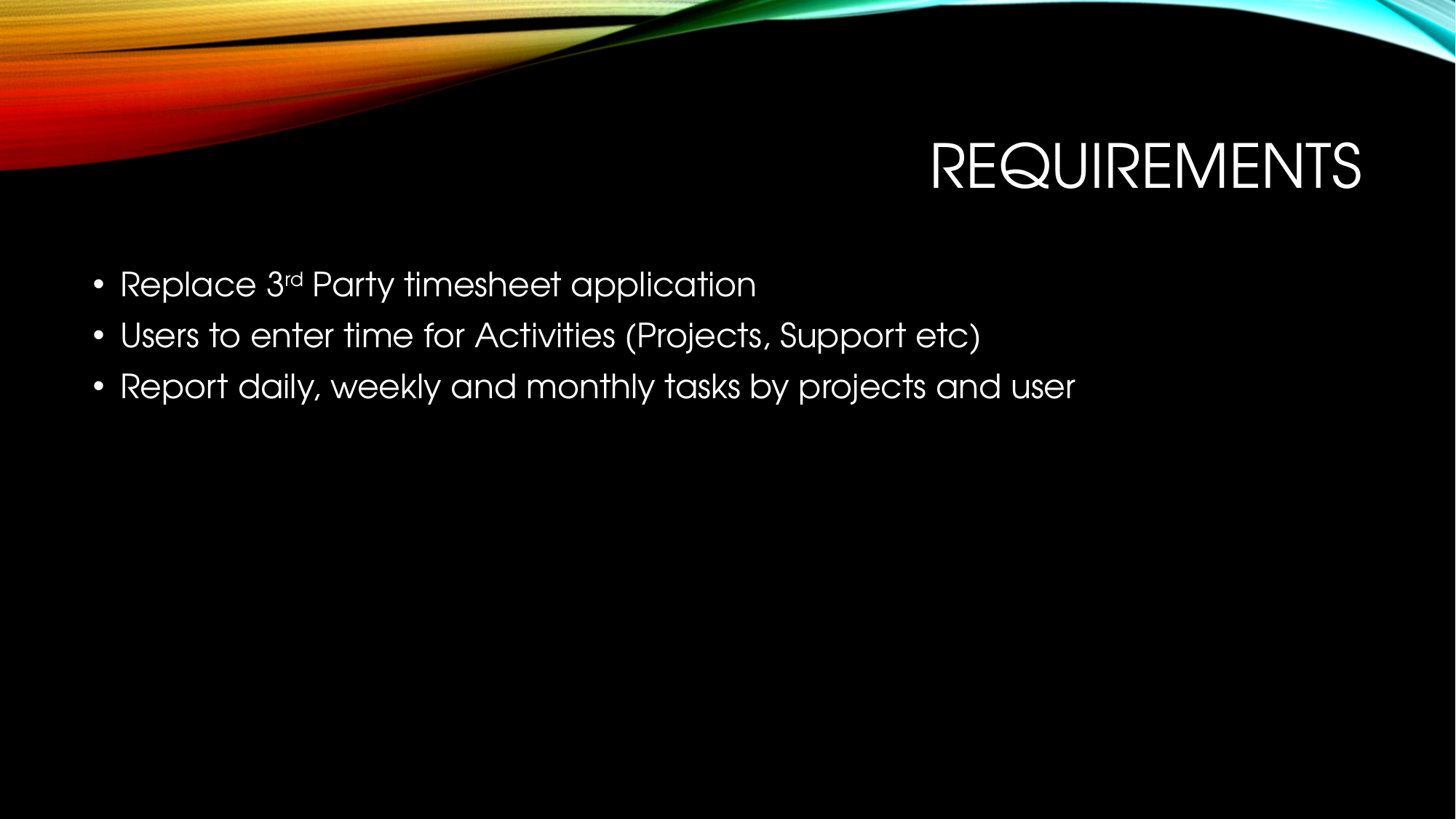

# Requirements
Replace 3rd Party timesheet application
Users to enter time for Activities (Projects, Support etc)
Report daily, weekly and monthly tasks by projects and user